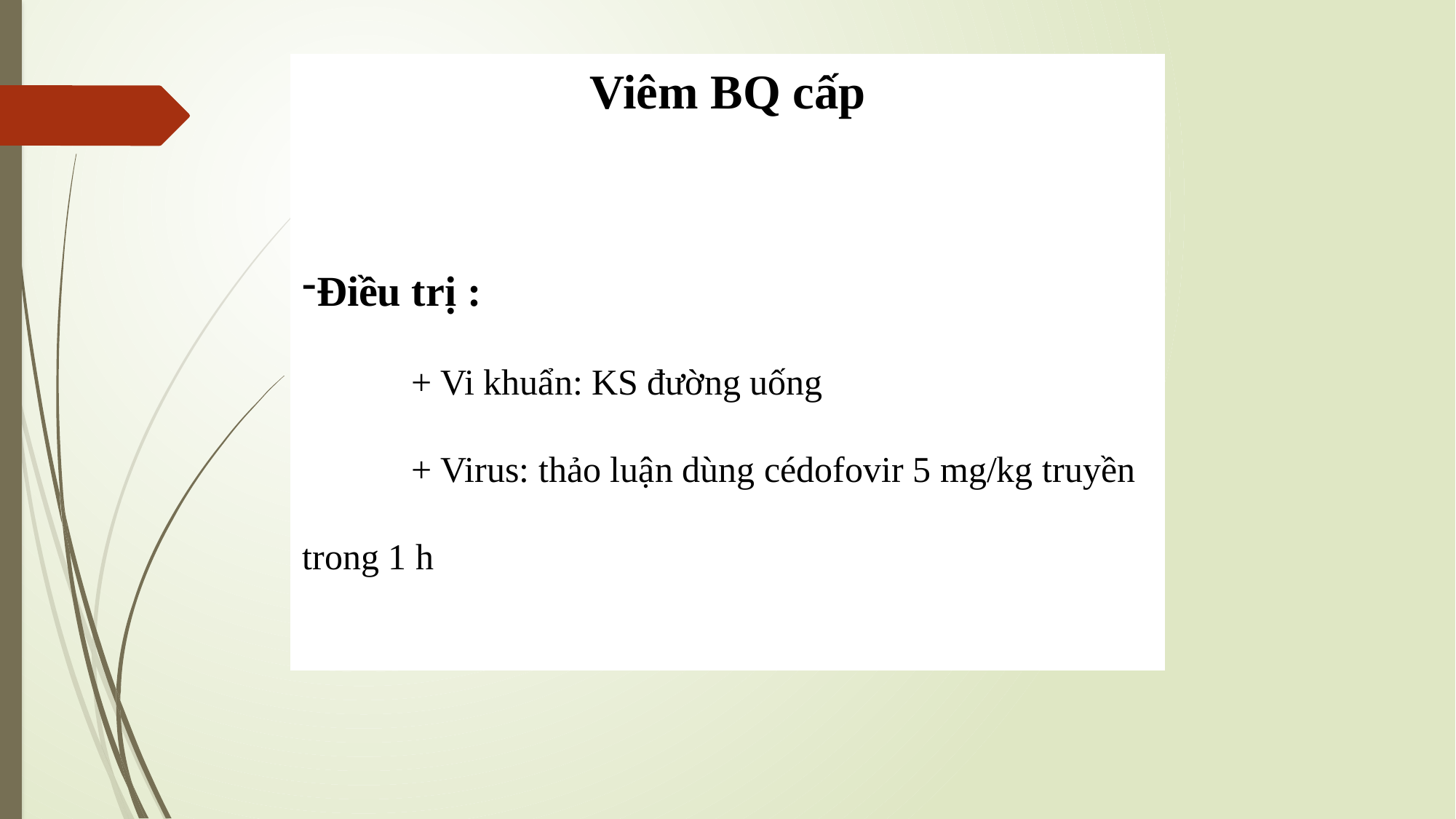

Viêm BQ cấp

Điều trị :

	+ Vi khuẩn: KS đường uống

	+ Virus: thảo luận dùng cédofovir 5 mg/kg truyền

trong 1 h